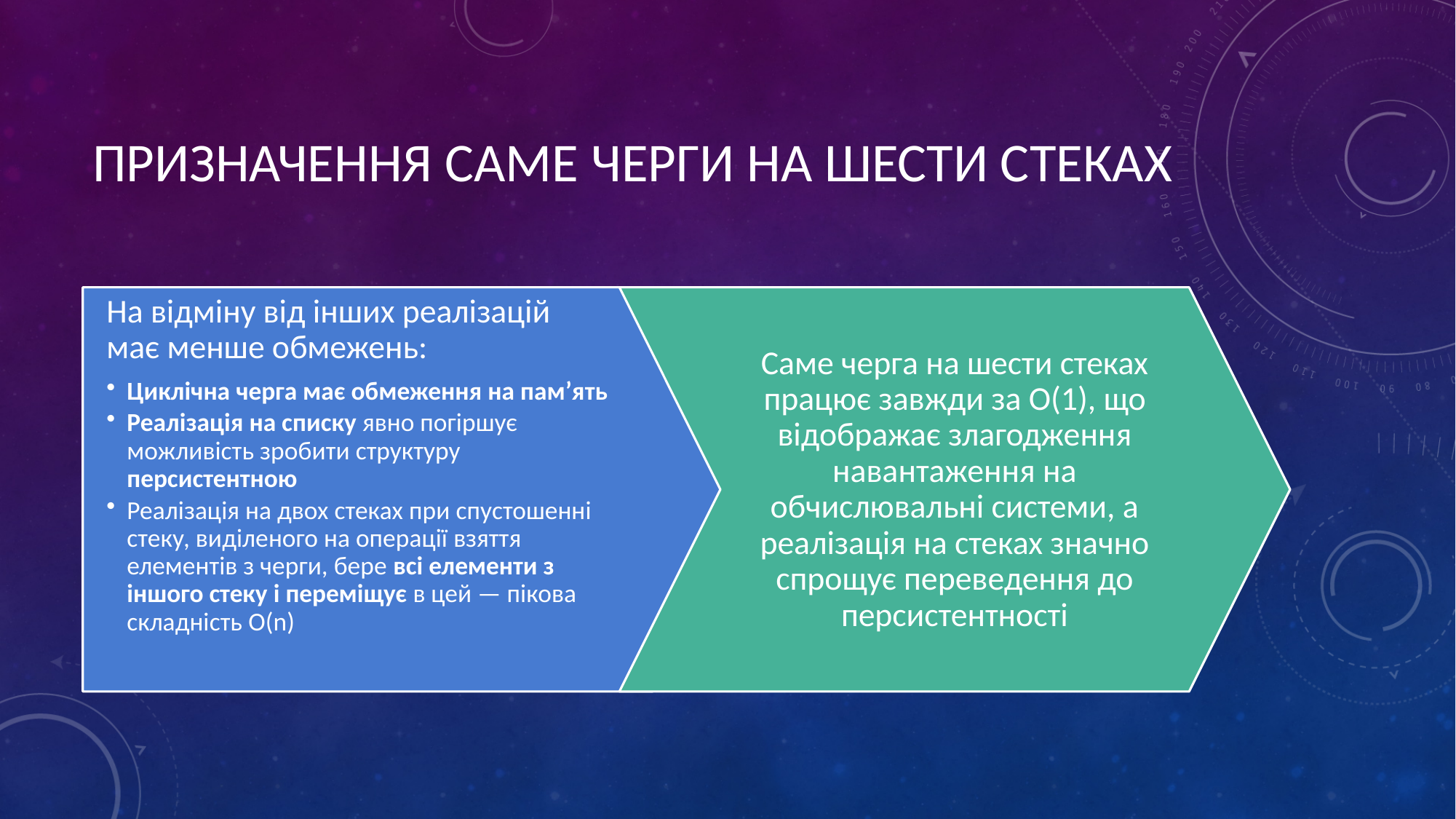

# Призначення саме черги на шести стеках
На відміну від інших реалізацій має менше обмежень:
Циклічна черга має обмеження на пам’ять
Реалізація на списку явно погіршує можливість зробити структуру персистентною
Реалізація на двох стеках при спустошенні стеку, виділеного на операції взяття елементів з черги, бере всі елементи з іншого стеку і переміщує в цей — пікова складність O(n)
Саме черга на шести стеках працює завжди за O(1), що відображає злагодження навантаження на обчислювальні системи, а реалізація на стеках значно спрощує переведення до персистентності